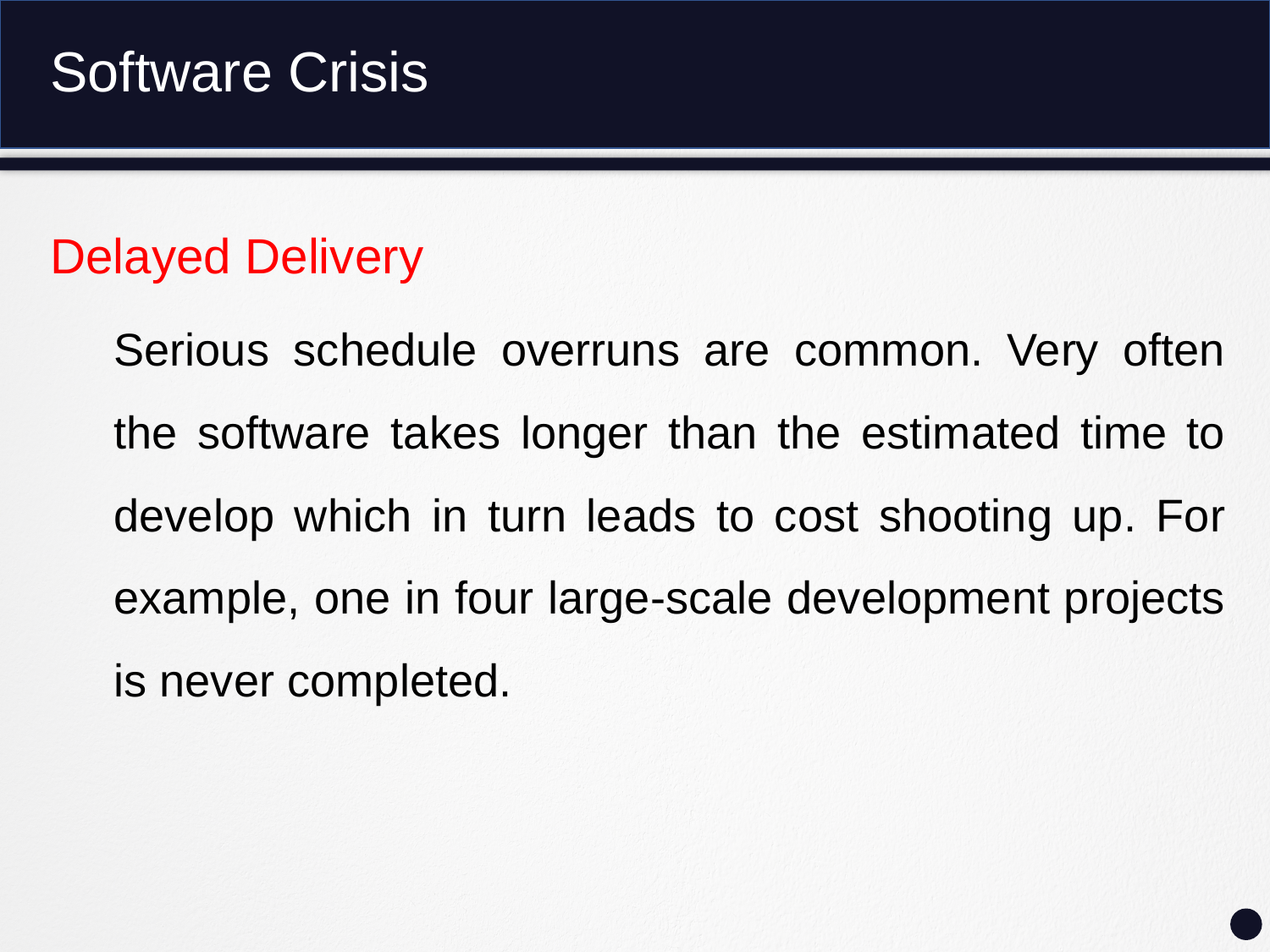

# Software Crisis
Delayed Delivery
Serious schedule overruns are common. Very often the software takes longer than the estimated time to develop which in turn leads to cost shooting up. For example, one in four large-scale development projects is never completed.